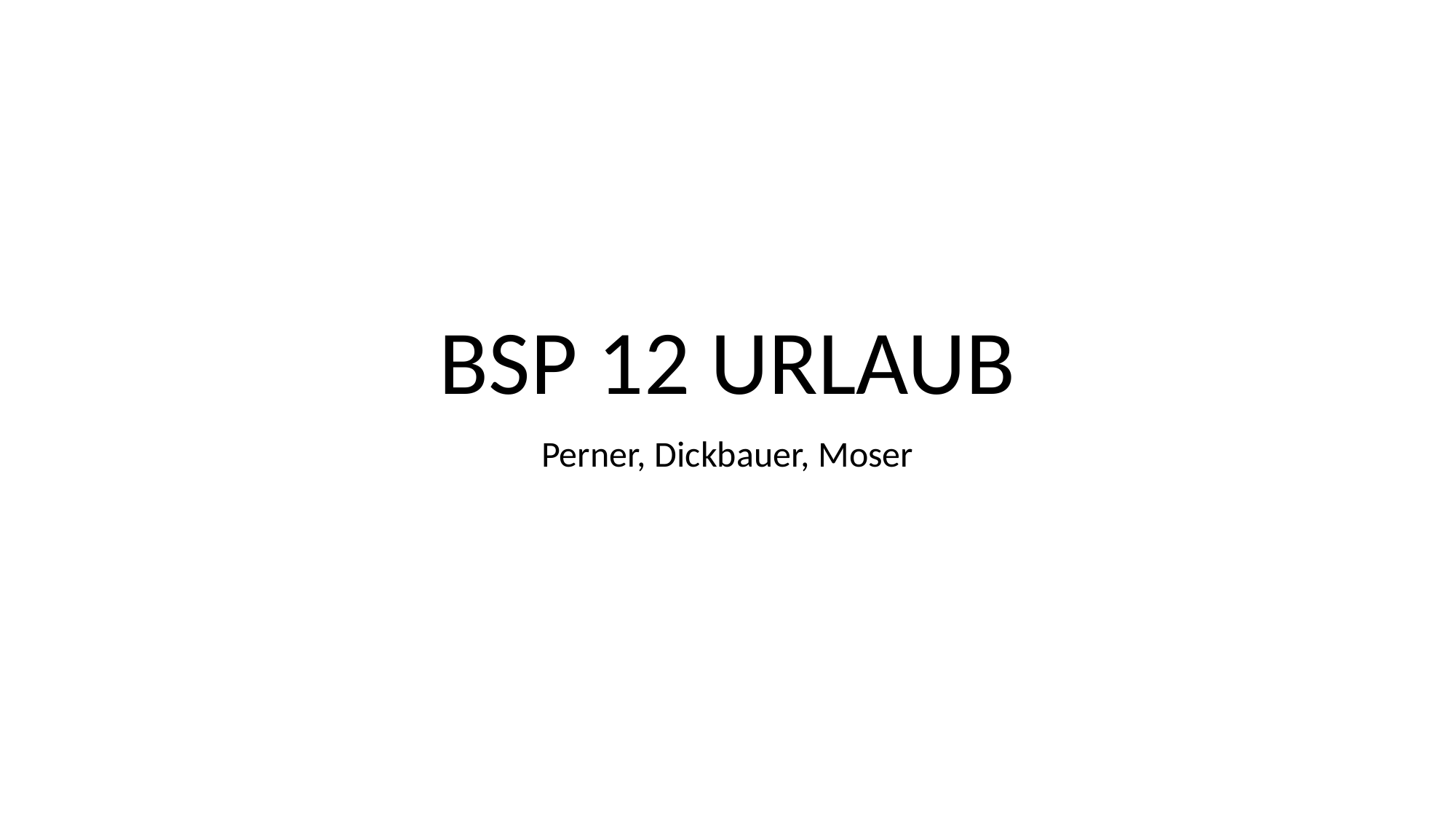

# BSP 12 URLAUB
Perner, Dickbauer, Moser